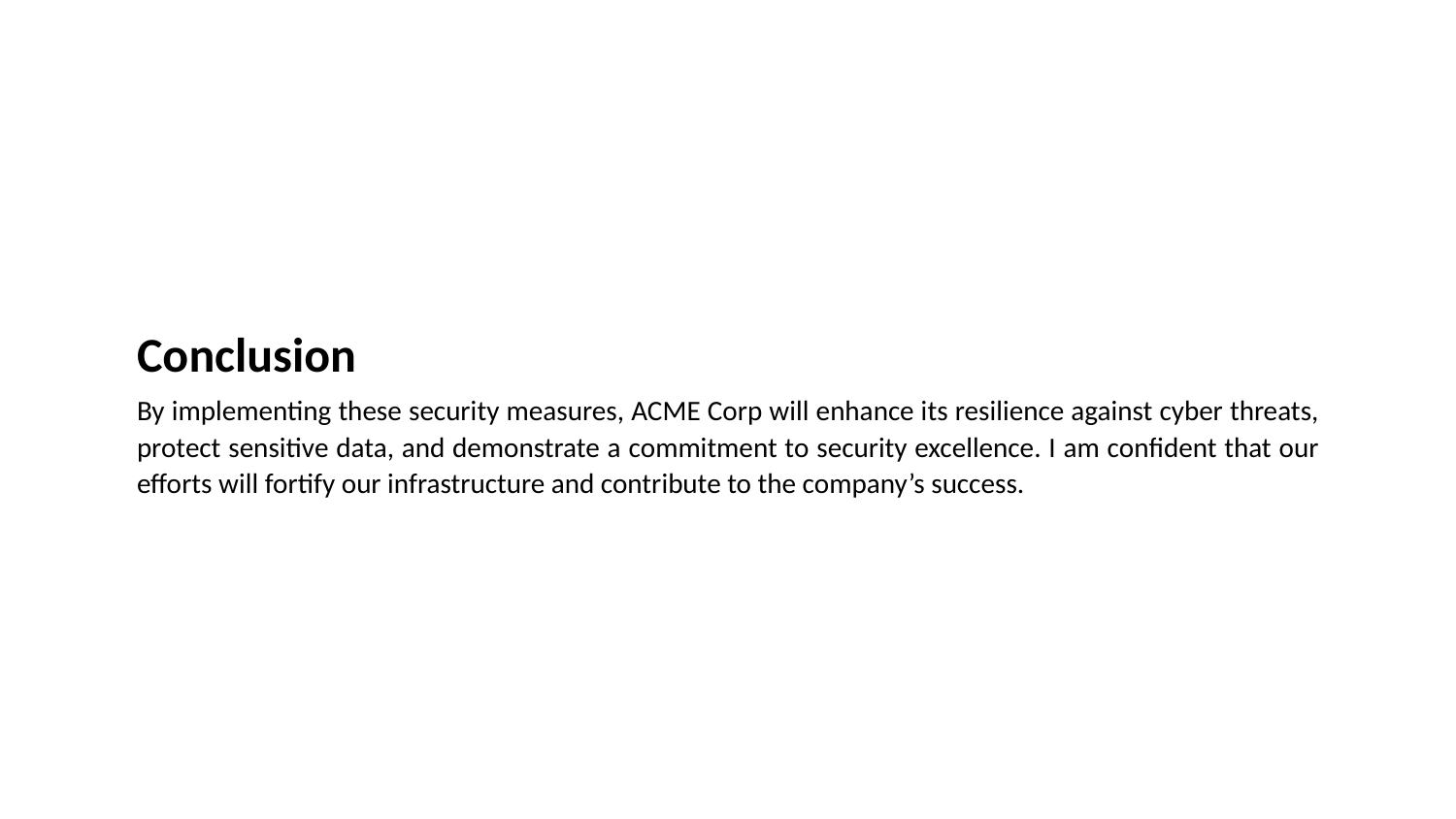

Conclusion
By implementing these security measures, ACME Corp will enhance its resilience against cyber threats, protect sensitive data, and demonstrate a commitment to security excellence. I am confident that our efforts will fortify our infrastructure and contribute to the company’s success.